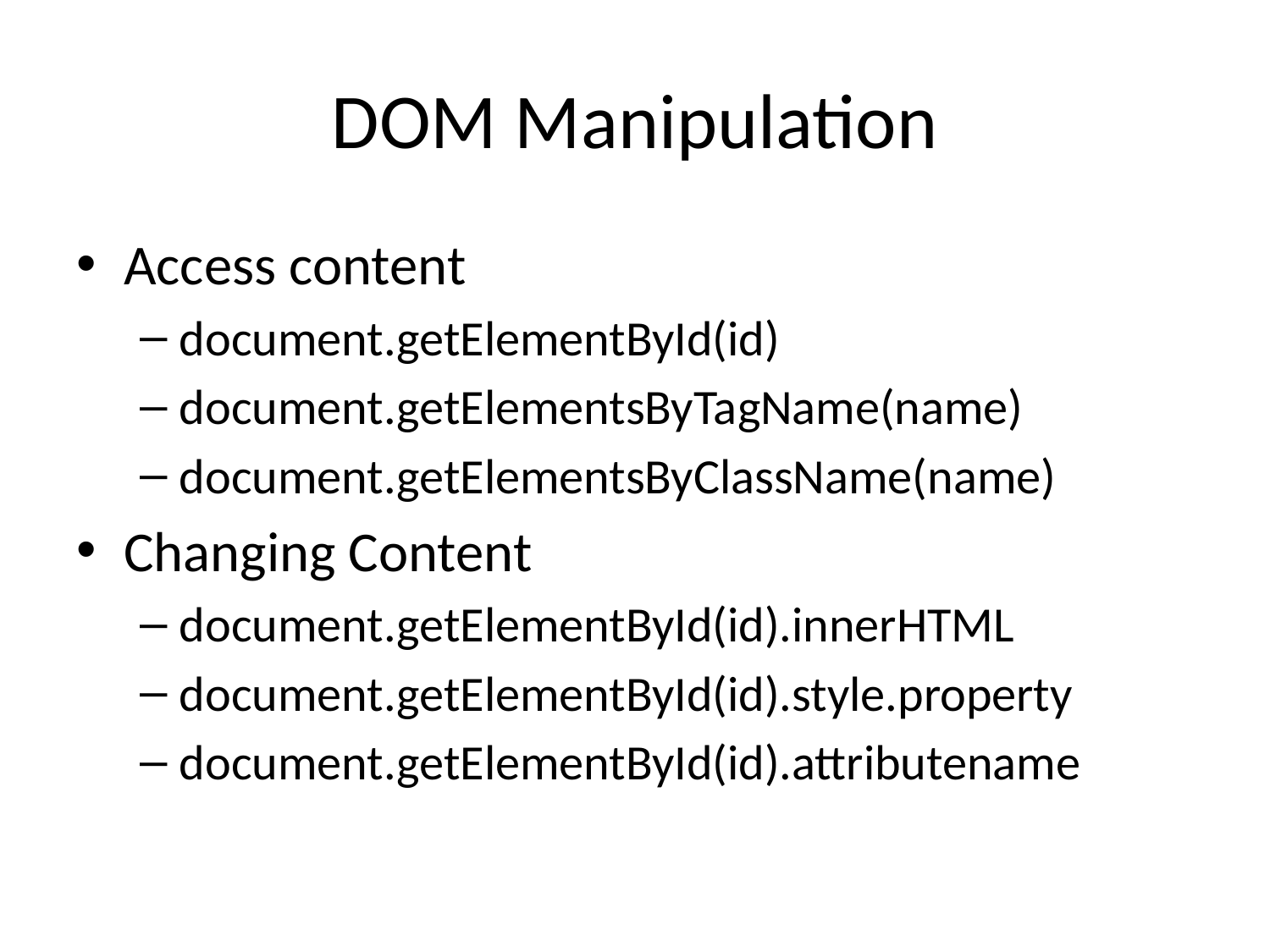

# DOM Manipulation
Access content
document.getElementById(id)
document.getElementsByTagName(name)
document.getElementsByClassName(name)
Changing Content
document.getElementById(id).innerHTML
document.getElementById(id).style.property
document.getElementById(id).attributename